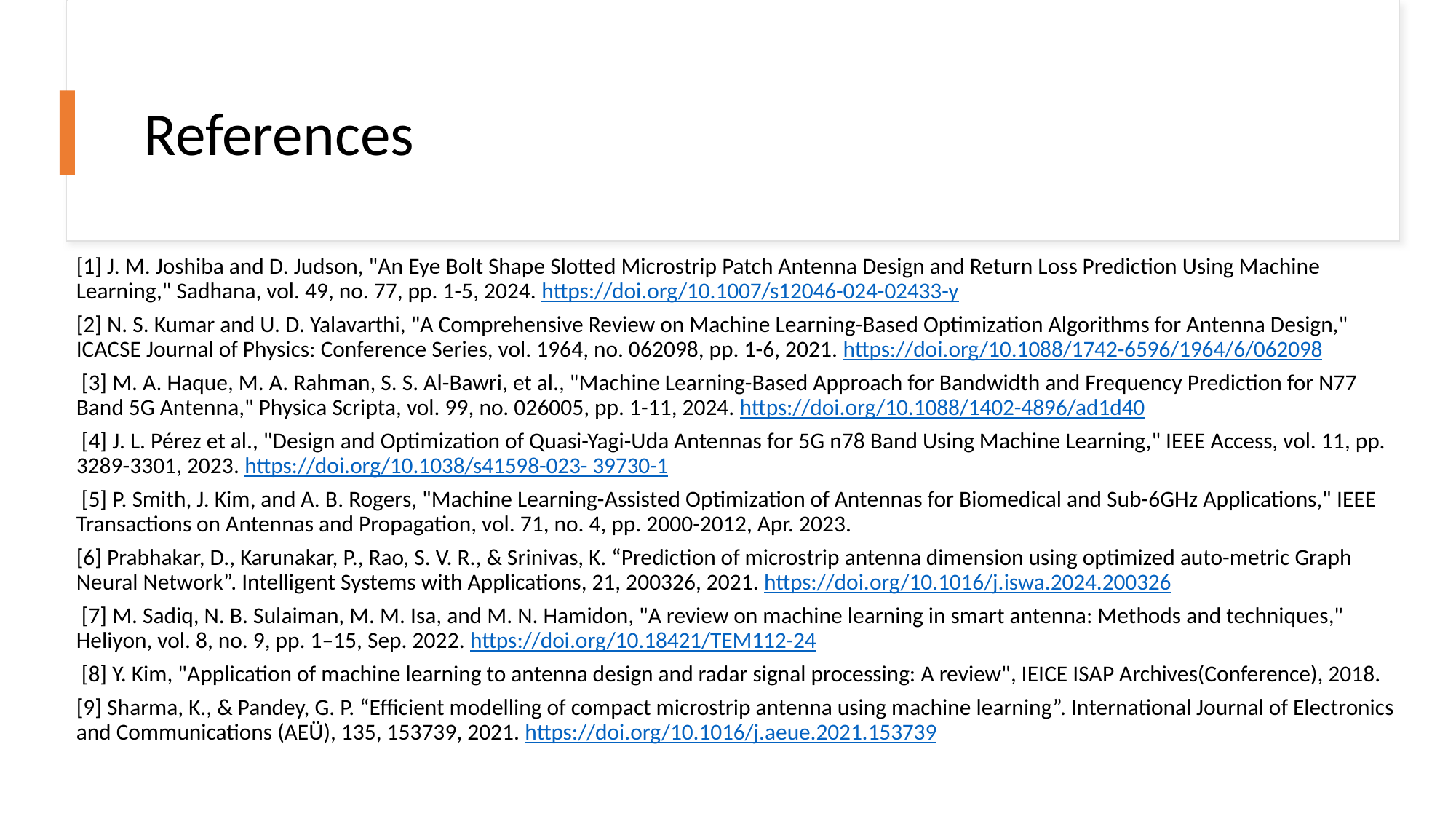

# References

[1] J. M. Joshiba and D. Judson, "An Eye Bolt Shape Slotted Microstrip Patch Antenna Design and Return Loss Prediction Using Machine Learning," Sadhana, vol. 49, no. 77, pp. 1-5, 2024. https://doi.org/10.1007/s12046-024-02433-y
[2] N. S. Kumar and U. D. Yalavarthi, "A Comprehensive Review on Machine Learning-Based Optimization Algorithms for Antenna Design," ICACSE Journal of Physics: Conference Series, vol. 1964, no. 062098, pp. 1-6, 2021. https://doi.org/10.1088/1742-6596/1964/6/062098
 [3] M. A. Haque, M. A. Rahman, S. S. Al-Bawri, et al., "Machine Learning-Based Approach for Bandwidth and Frequency Prediction for N77 Band 5G Antenna," Physica Scripta, vol. 99, no. 026005, pp. 1-11, 2024. https://doi.org/10.1088/1402-4896/ad1d40
 [4] J. L. Pérez et al., "Design and Optimization of Quasi-Yagi-Uda Antennas for 5G n78 Band Using Machine Learning," IEEE Access, vol. 11, pp. 3289-3301, 2023. https://doi.org/10.1038/s41598-023- 39730-1
 [5] P. Smith, J. Kim, and A. B. Rogers, "Machine Learning-Assisted Optimization of Antennas for Biomedical and Sub-6GHz Applications," IEEE Transactions on Antennas and Propagation, vol. 71, no. 4, pp. 2000-2012, Apr. 2023.
[6] Prabhakar, D., Karunakar, P., Rao, S. V. R., & Srinivas, K. “Prediction of microstrip antenna dimension using optimized auto-metric Graph Neural Network”. Intelligent Systems with Applications, 21, 200326, 2021. https://doi.org/10.1016/j.iswa.2024.200326
 [7] M. Sadiq, N. B. Sulaiman, M. M. Isa, and M. N. Hamidon, "A review on machine learning in smart antenna: Methods and techniques," Heliyon, vol. 8, no. 9, pp. 1–15, Sep. 2022. https://doi.org/10.18421/TEM112-24
 [8] Y. Kim, "Application of machine learning to antenna design and radar signal processing: A review", IEICE ISAP Archives(Conference), 2018.
[9] Sharma, K., & Pandey, G. P. “Efficient modelling of compact microstrip antenna using machine learning”. International Journal of Electronics and Communications (AEÜ), 135, 153739, 2021. https://doi.org/10.1016/j.aeue.2021.153739